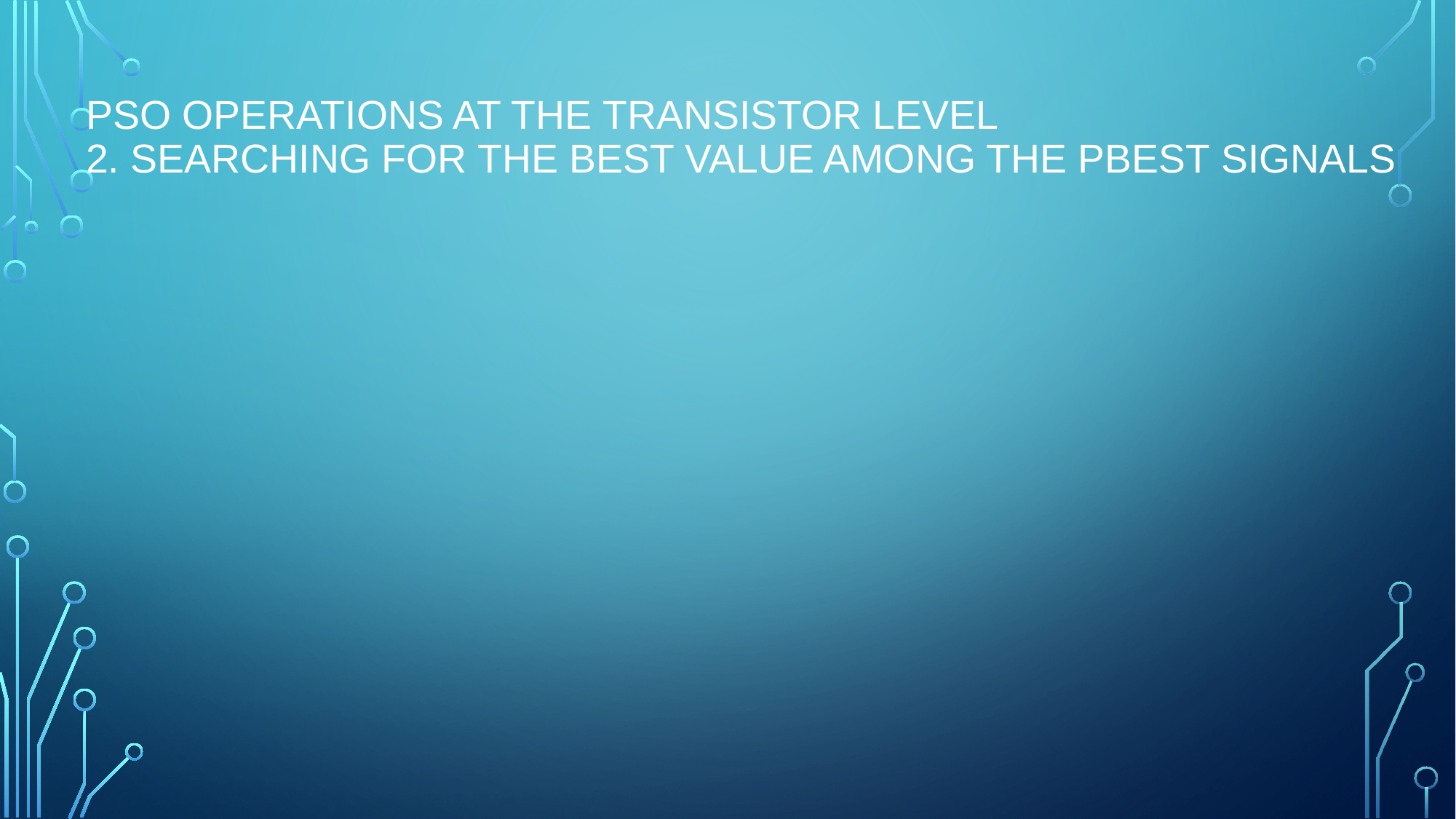

# PSO operations at the transistor level 2. Searching for the best value among the pbest signals